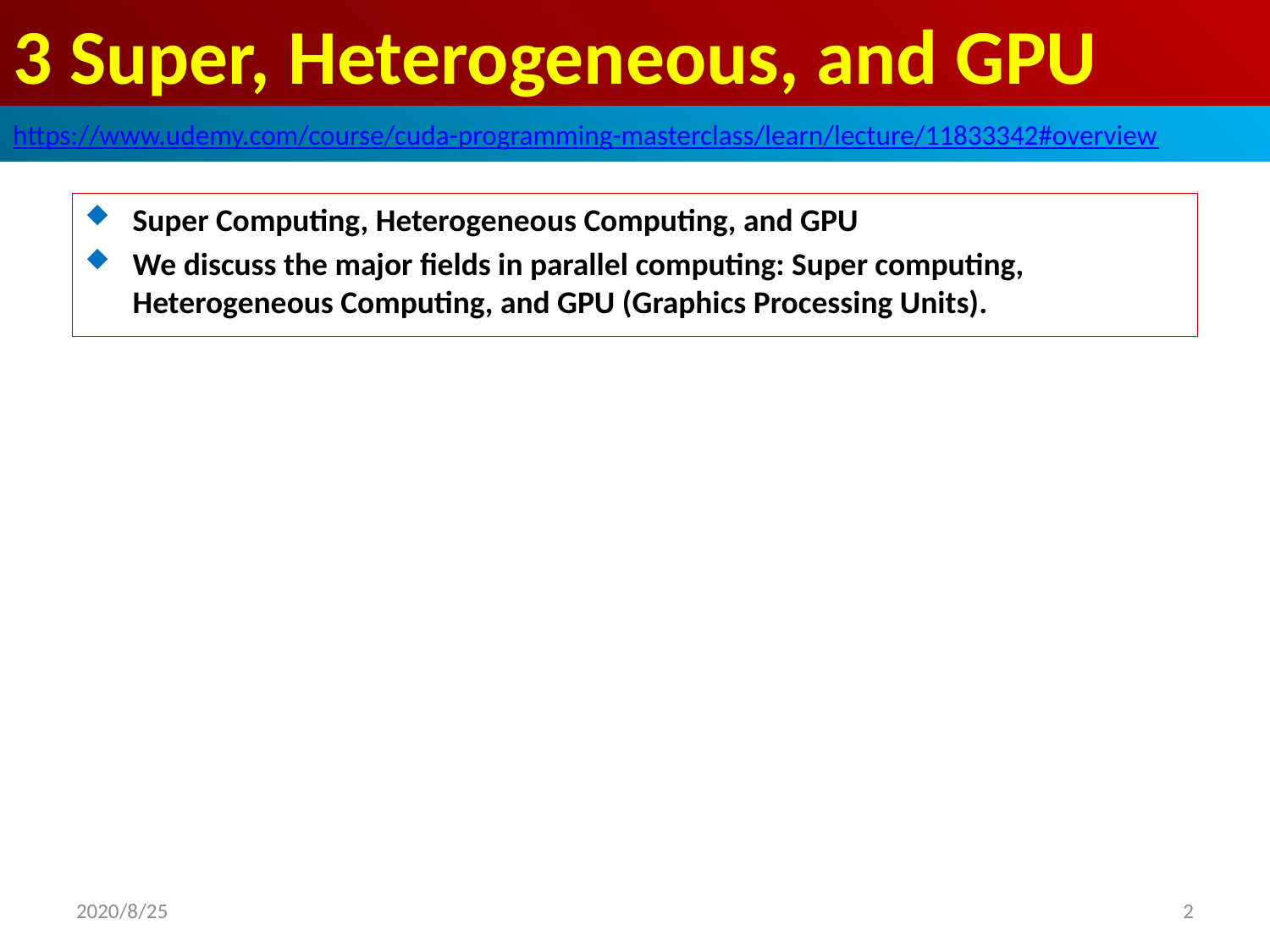

# 3 Super, Heterogeneous, and GPU
https://www.udemy.com/course/cuda-programming-masterclass/learn/lecture/11833342#overview
Super Computing, Heterogeneous Computing, and GPU
We discuss the major fields in parallel computing: Super computing, Heterogeneous Computing, and GPU (Graphics Processing Units).
2020/8/25
2